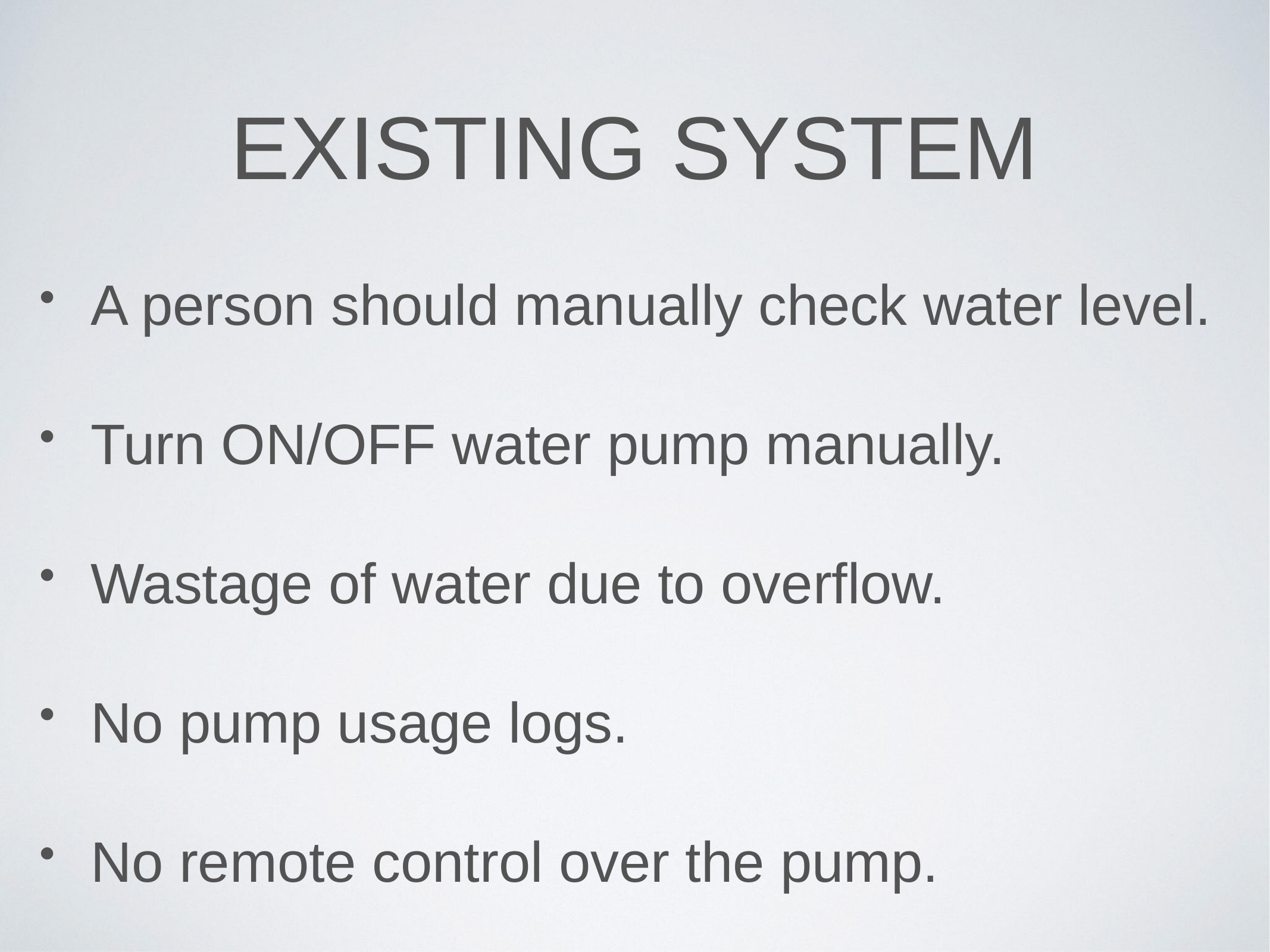

# Existing System
A person should manually check water level.
Turn ON/OFF water pump manually.
Wastage of water due to overflow.
No pump usage logs.
No remote control over the pump.